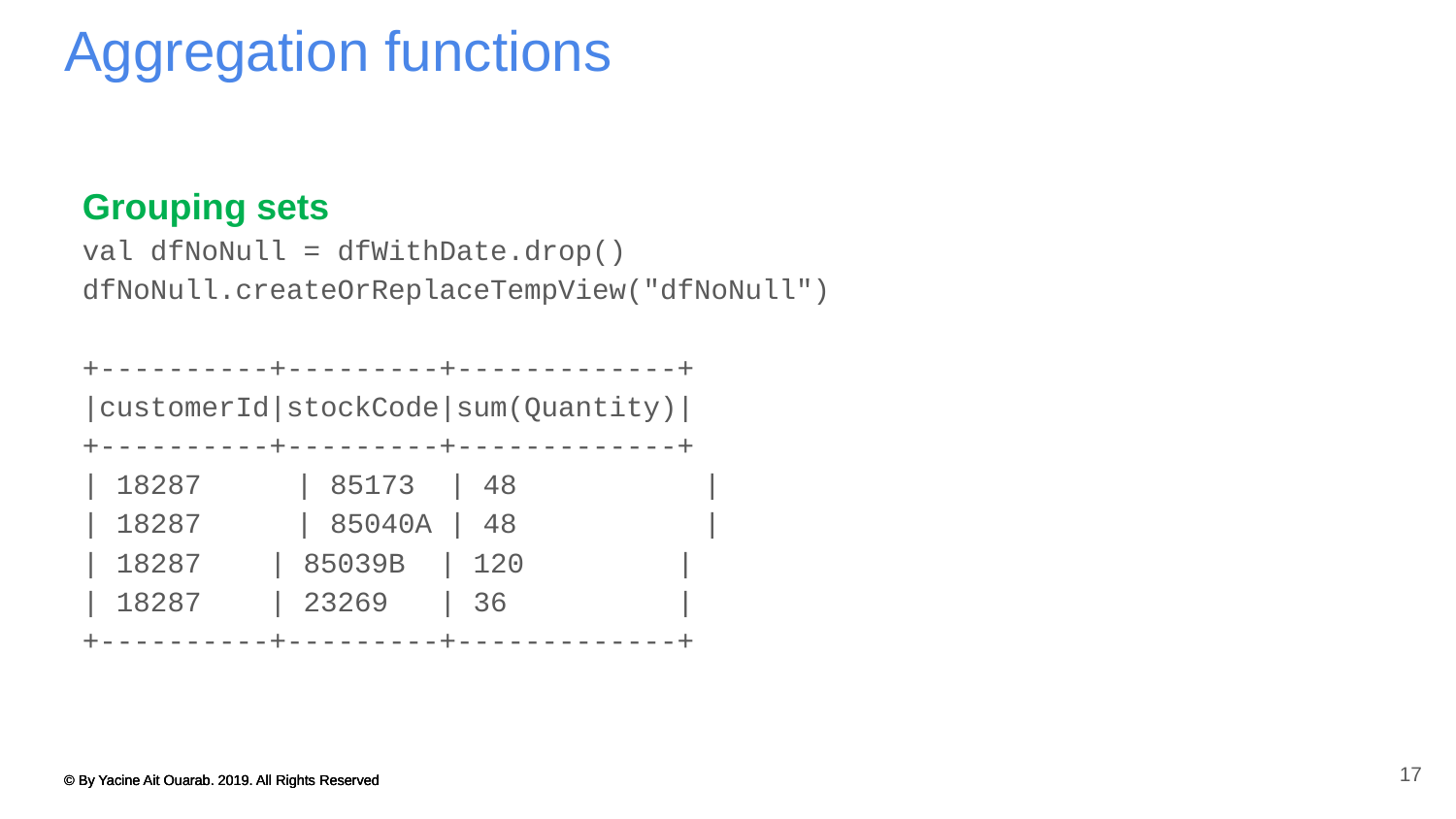

# Aggregation functions

Grouping sets
val dfNoNull = dfWithDate.drop()
dfNoNull.createOrReplaceTempView("dfNoNull")

+----------+---------+-------------+
|customerId|stockCode|sum(Quantity)|
+----------+---------+-------------+
| 18287	    | 85173  | 48           |
| 18287	    | 85040A | 48           |
| 18287    | 85039B  | 120         |
| 18287    | 23269   | 36          |
+----------+---------+-------------+
17